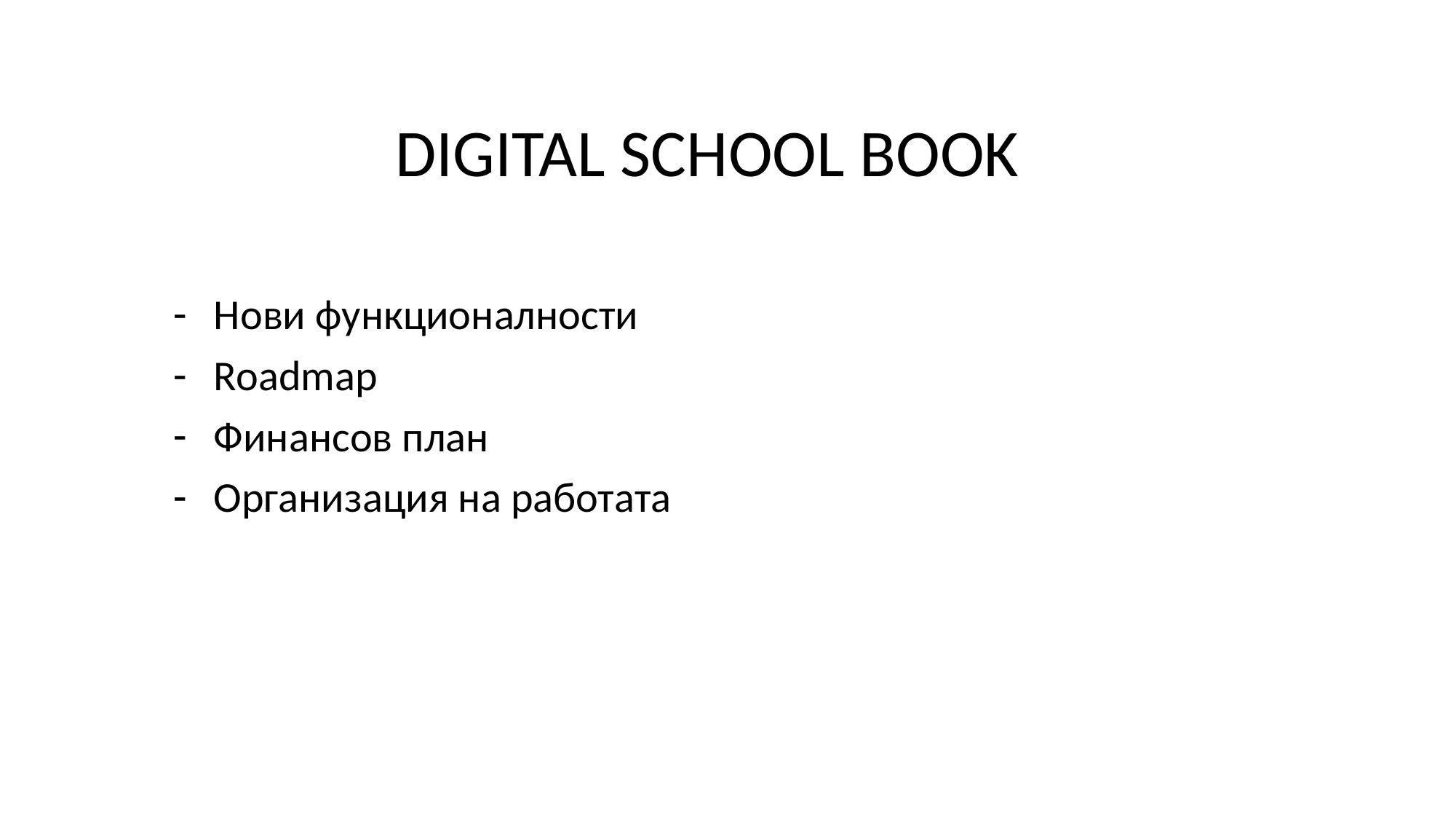

DIGITAL SCHOOL BOOK

Нови функционалности
Roadmap
Финансов план
Oрганизация на работата